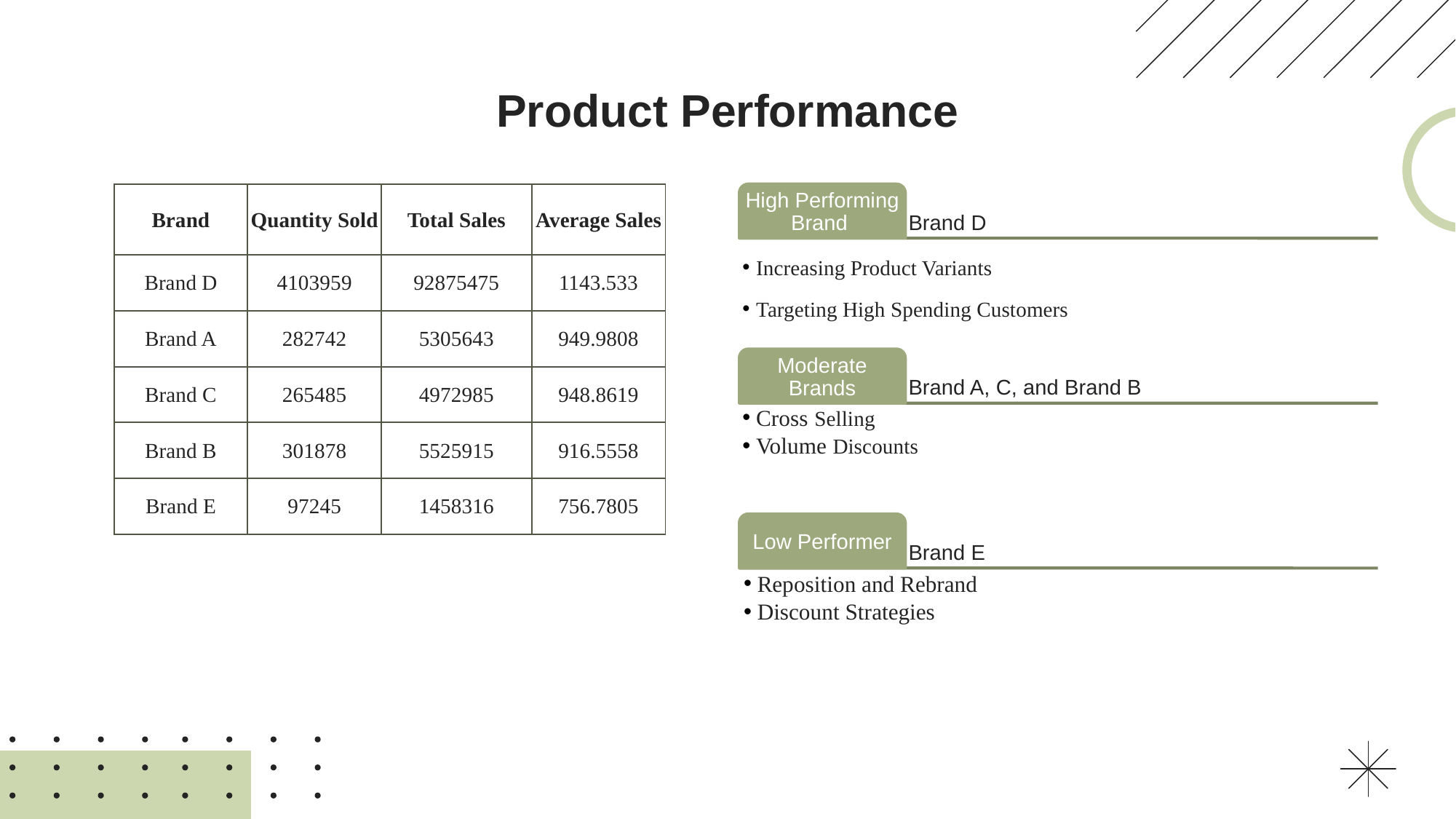

# Product Performance
| Brand | Quantity Sold | Total Sales | Average Sales |
| --- | --- | --- | --- |
| Brand D | 4103959 | 92875475 | 1143.533 |
| Brand A | 282742 | 5305643 | 949.9808 |
| Brand C | 265485 | 4972985 | 948.8619 |
| Brand B | 301878 | 5525915 | 916.5558 |
| Brand E | 97245 | 1458316 | 756.7805 |
Brand D
High Performing Brand
Increasing Product Variants
Targeting High Spending Customers
Brand A, C, and Brand B
Moderate Brands
Cross Selling
Volume Discounts

Brand E
Low Performer
Reposition and Rebrand
Discount Strategies